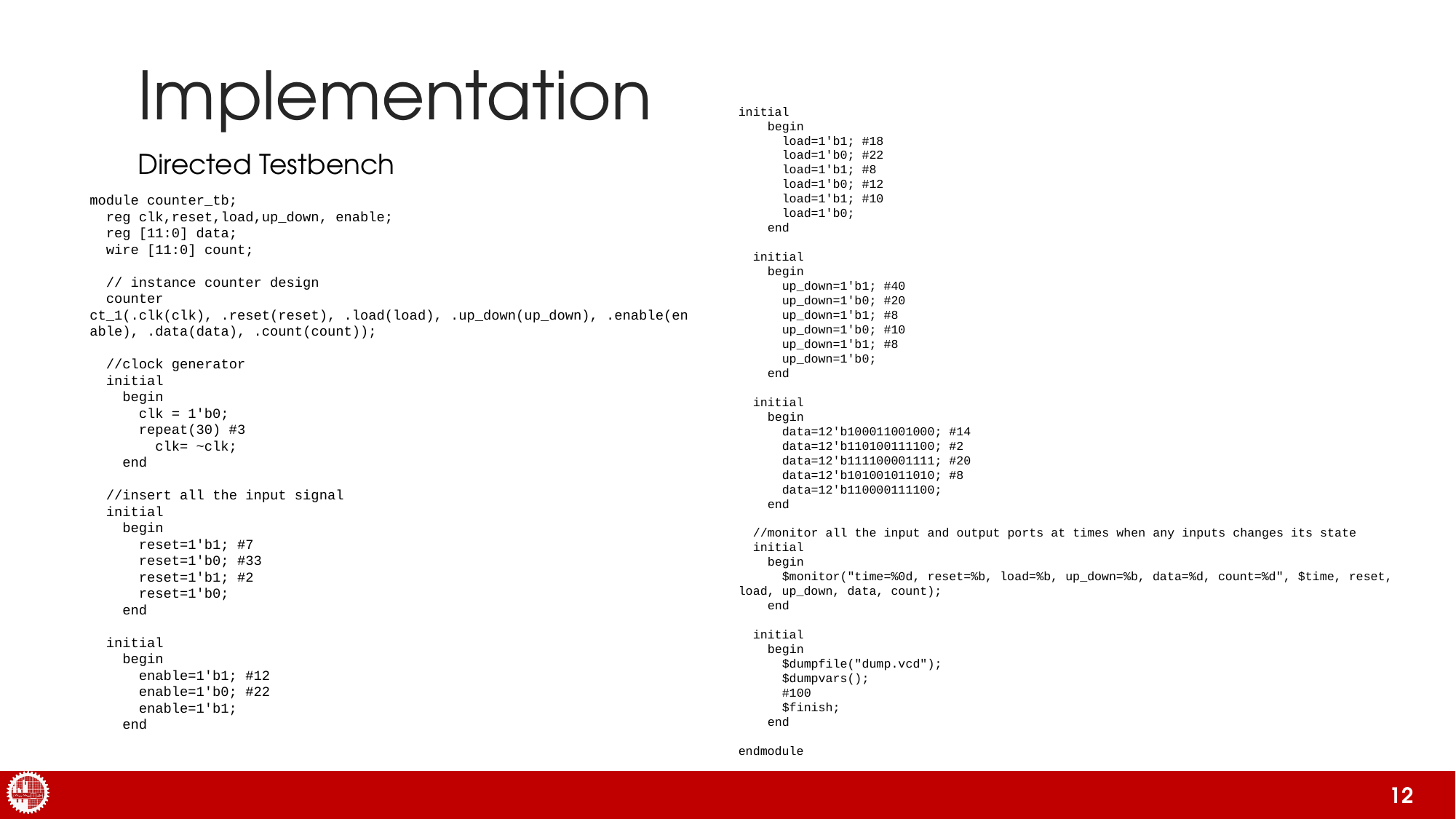

# Implementation
initial
    begin
      load=1'b1; #18
      load=1'b0; #22
      load=1'b1; #8
      load=1'b0; #12
      load=1'b1; #10
      load=1'b0;
    end

  initial
    begin
      up_down=1'b1; #40
      up_down=1'b0; #20
      up_down=1'b1; #8
      up_down=1'b0; #10
      up_down=1'b1; #8
      up_down=1'b0;
    end

  initial
    begin
      data=12'b100011001000; #14
      data=12'b110100111100; #2
      data=12'b111100001111; #20
      data=12'b101001011010; #8
      data=12'b110000111100;
    end

  //monitor all the input and output ports at times when any inputs changes its state
  initial
    begin
      $monitor("time=%0d, reset=%b, load=%b, up_down=%b, data=%d, count=%d", $time, reset, load, up_down, data, count);
    end

  initial
    begin
      $dumpfile("dump.vcd");
      $dumpvars();
      #100
      $finish;
    end

endmodule

Directed Testbench
module counter_tb;
  reg clk,reset,load,up_down, enable;
  reg [11:0] data;
  wire [11:0] count;

  // instance counter design
  counter ct_1(.clk(clk), .reset(reset), .load(load), .up_down(up_down), .enable(enable), .data(data), .count(count));

  //clock generator
  initial
    begin
      clk = 1'b0;
      repeat(30) #3
        clk= ~clk;
    end

  //insert all the input signal
  initial
    begin
      reset=1'b1; #7
      reset=1'b0; #33
      reset=1'b1; #2
      reset=1'b0;
    end

  initial
    begin
      enable=1'b1; #12
      enable=1'b0; #22
      enable=1'b1;
    end

12